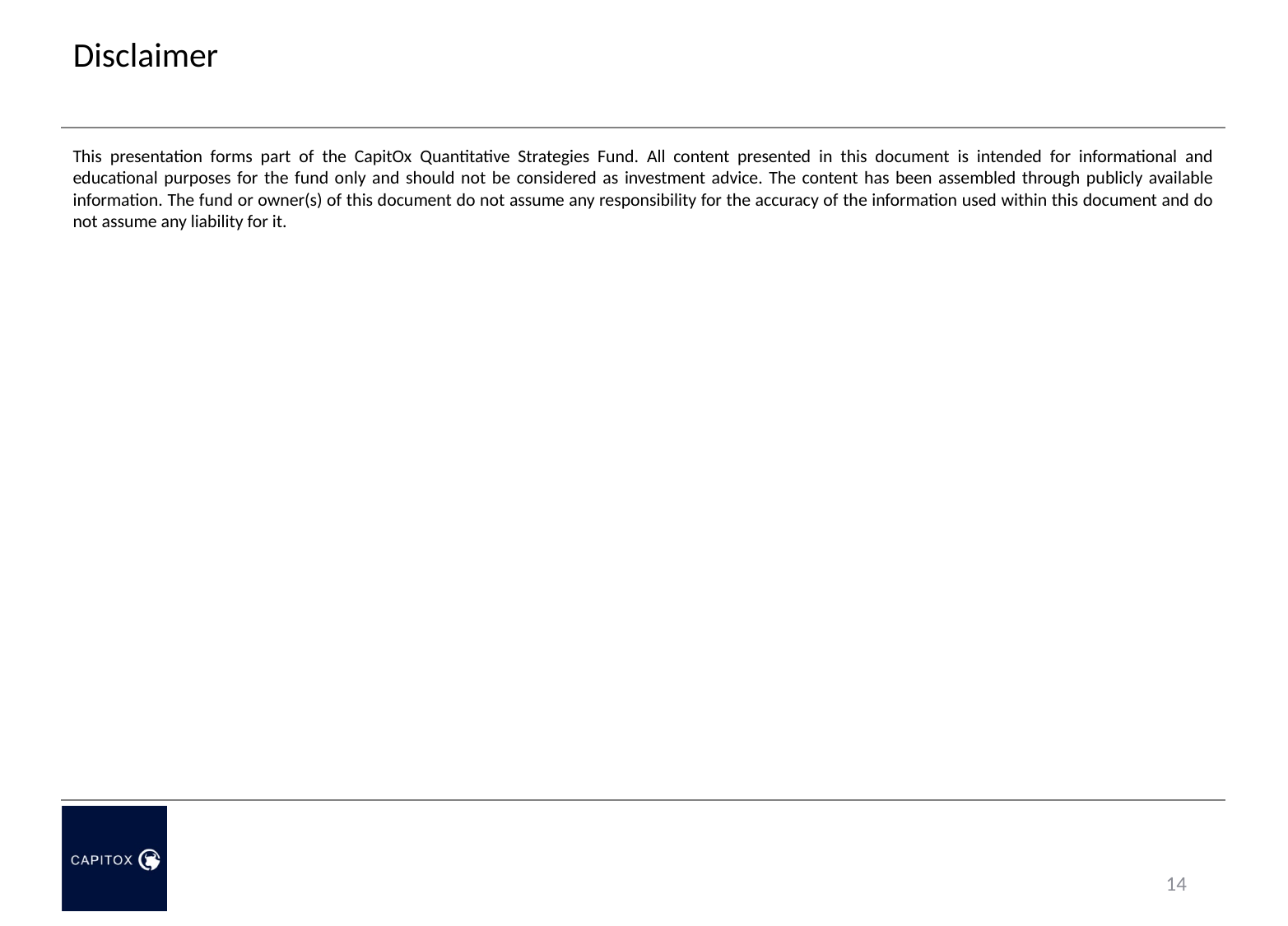

Disclaimer

This presentation forms part of the CapitOx Quantitative Strategies Fund. All content presented in this document is intended for informational and educational purposes for the fund only and should not be considered as investment advice. The content has been assembled through publicly available information. The fund or owner(s) of this document do not assume any responsibility for the accuracy of the information used within this document and do not assume any liability for it.
14